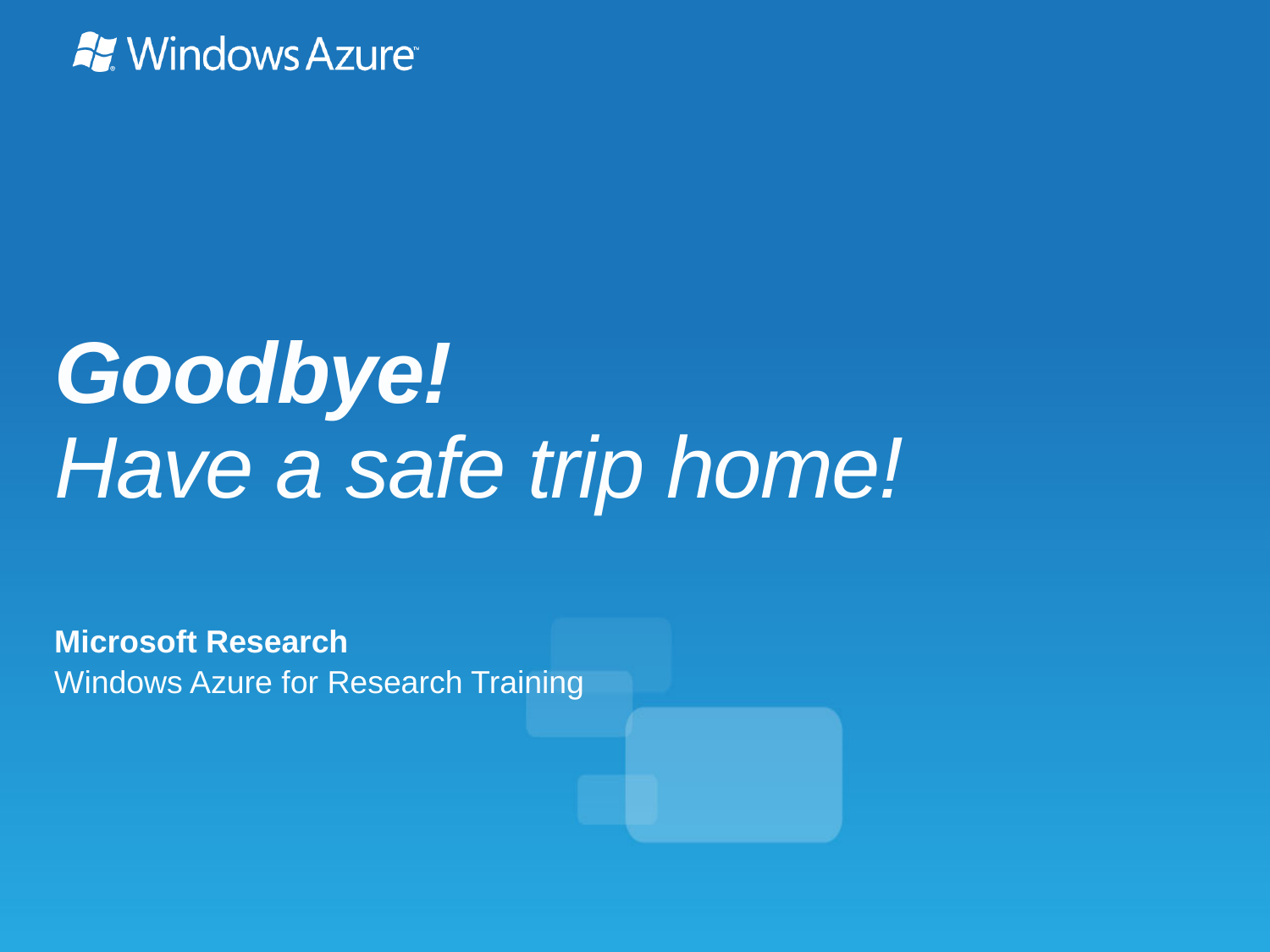

# Goodbye! Have a safe trip home!
Microsoft Research
Windows Azure for Research Training